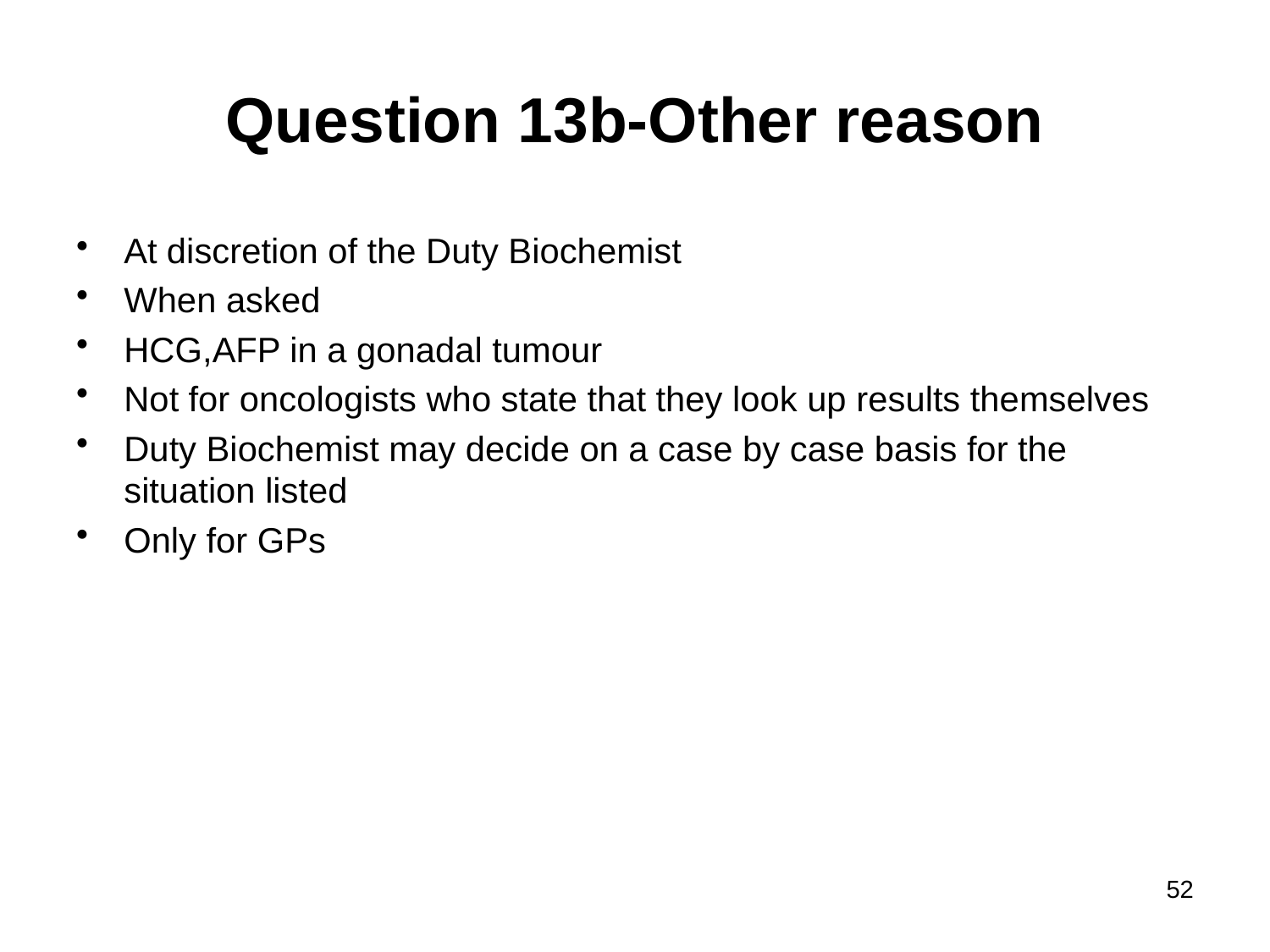

# Question 13b-Other reason
At discretion of the Duty Biochemist
When asked
HCG,AFP in a gonadal tumour
Not for oncologists who state that they look up results themselves
Duty Biochemist may decide on a case by case basis for the situation listed
Only for GPs

52